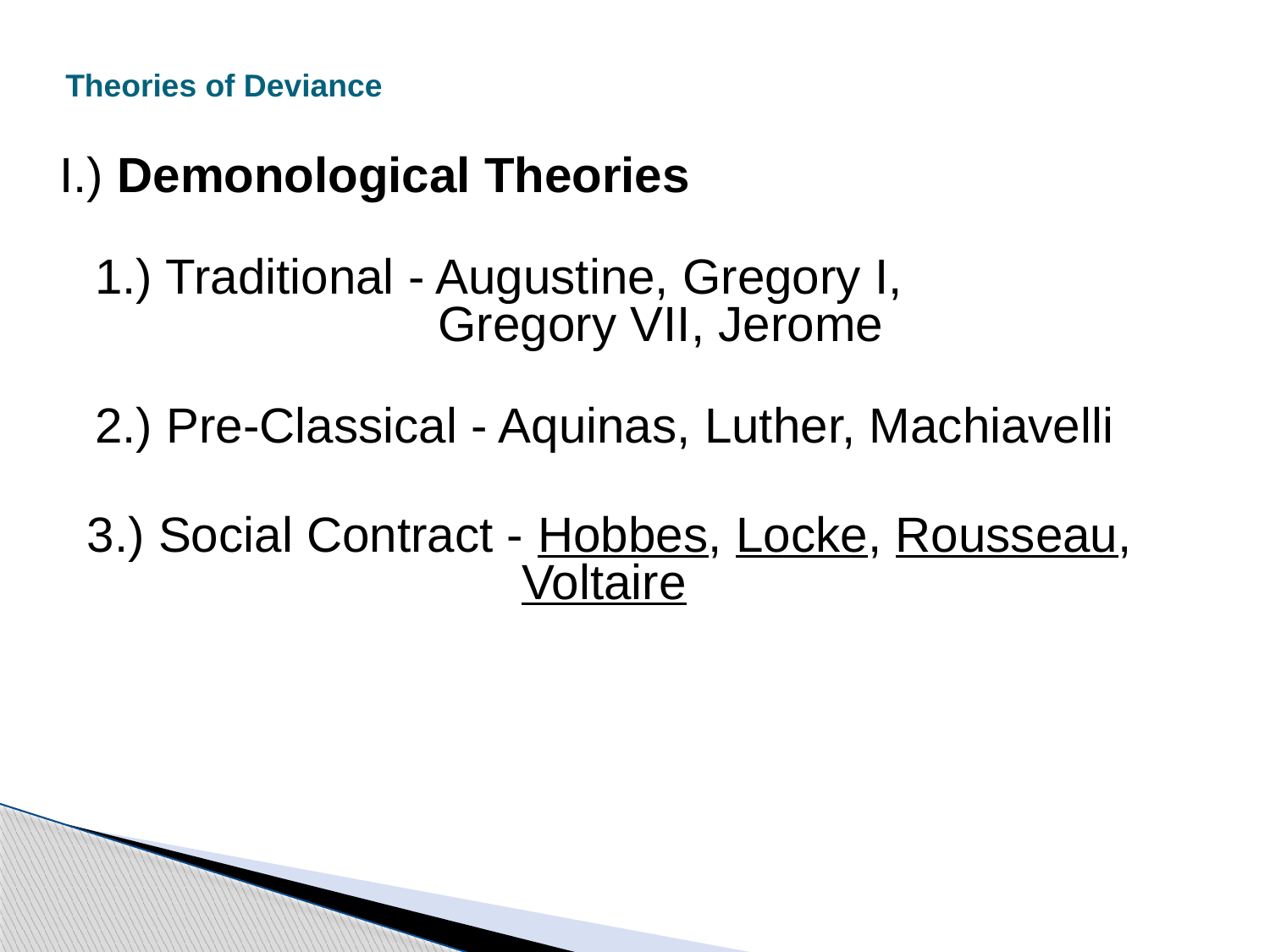

# Theories of Deviance
I.) Demonological Theories
1.) Traditional ‑ Augustine, Gregory I,
                         Gregory VII, Jerome
2.) Pre‑Classical ‑ Aquinas, Luther, Machiavelli

  3.) Social Contract ‑ Hobbes, Locke, Rousseau,
                               Voltaire